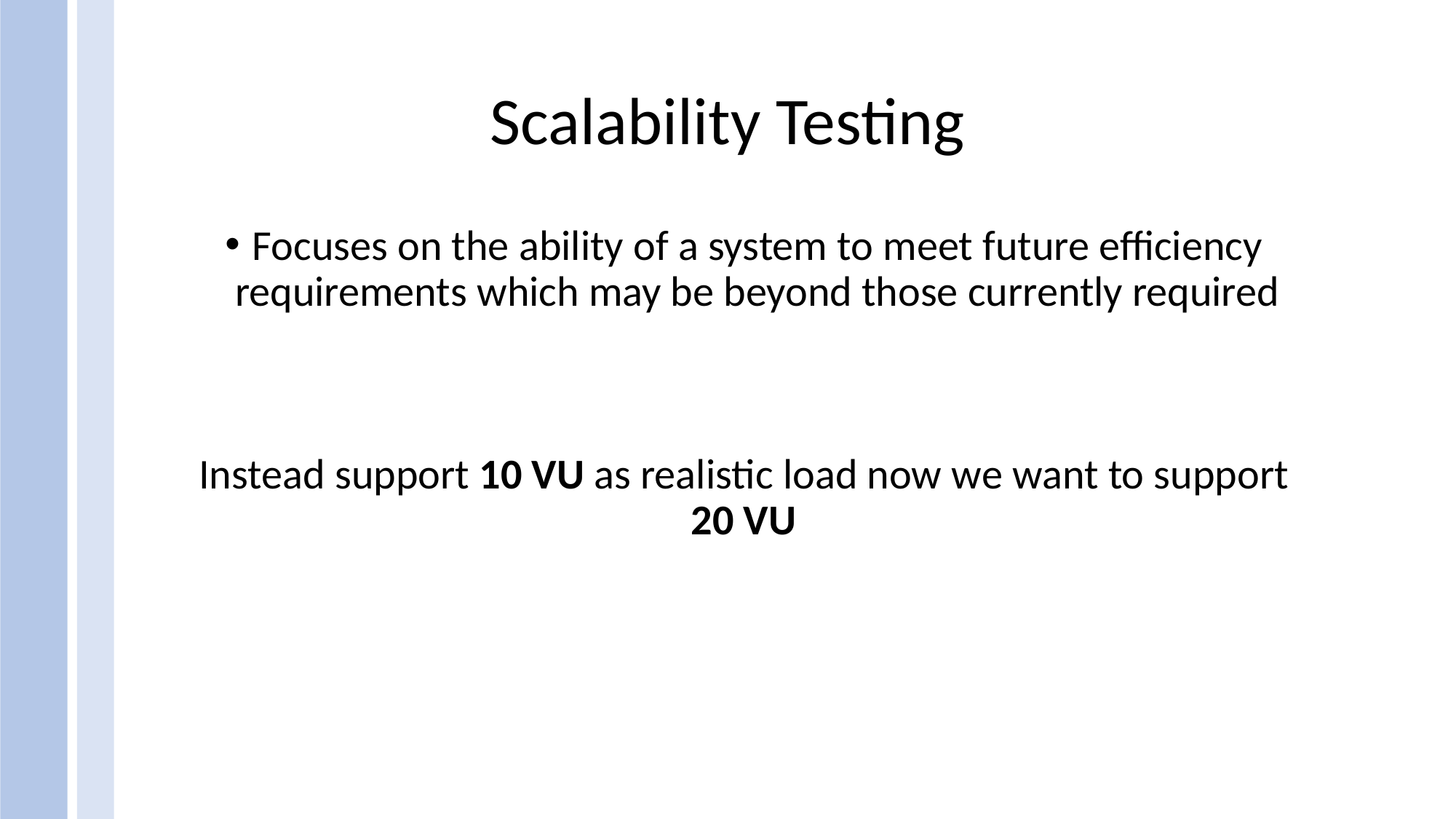

# Scalability Testing
Focuses on the ability of a system to meet future efficiency requirements which may be beyond those currently required

Instead support 10 VU as realistic load now we want to support 20 VU